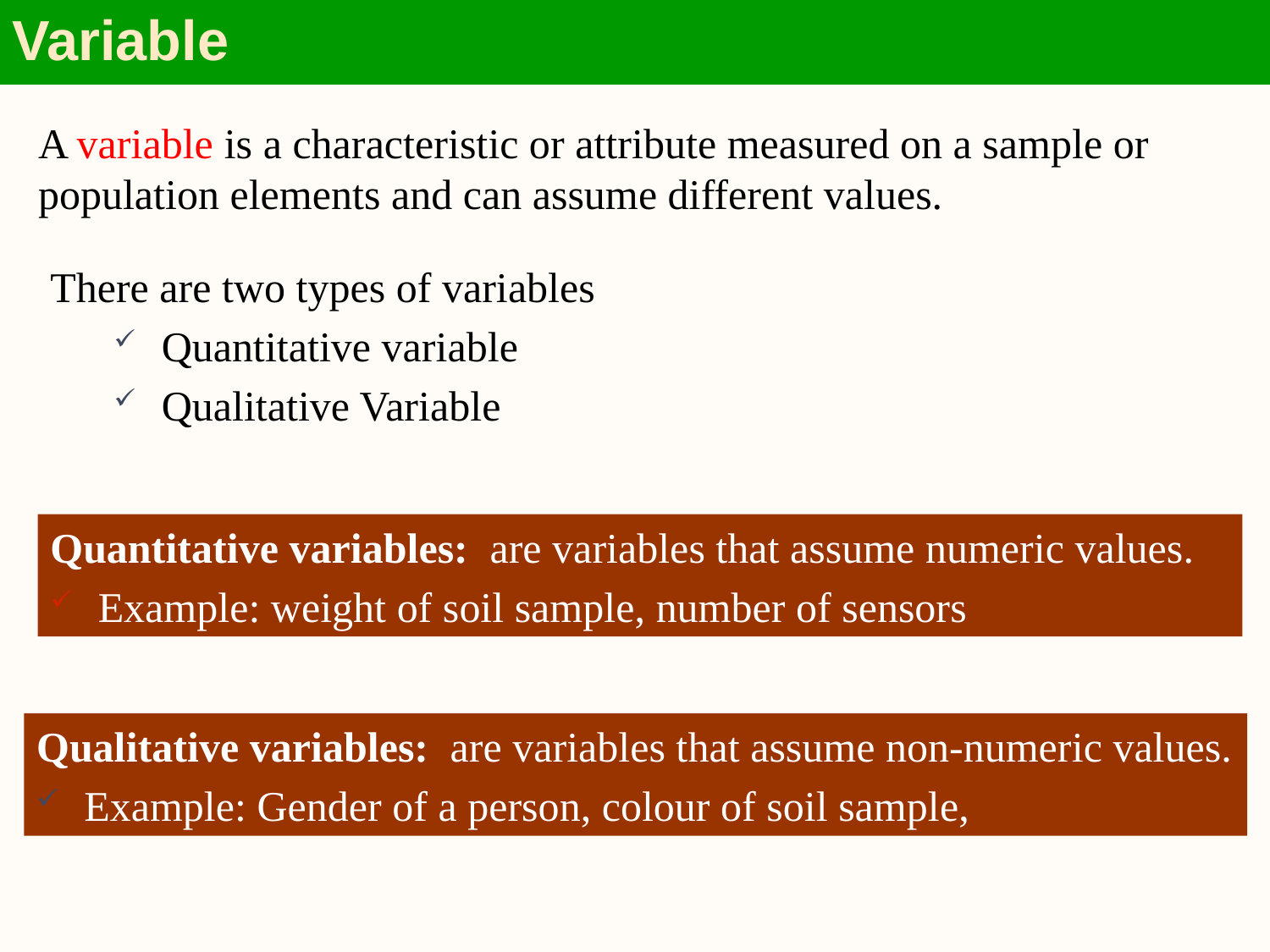

Variable
A variable is a characteristic or attribute measured on a sample or population elements and can assume different values.
There are two types of variables
Quantitative variable
Qualitative Variable
Quantitative variables:  are variables that assume numeric values.
Example: weight of soil sample, number of sensors
Qualitative variables:  are variables that assume non-numeric values.
Example: Gender of a person, colour of soil sample,